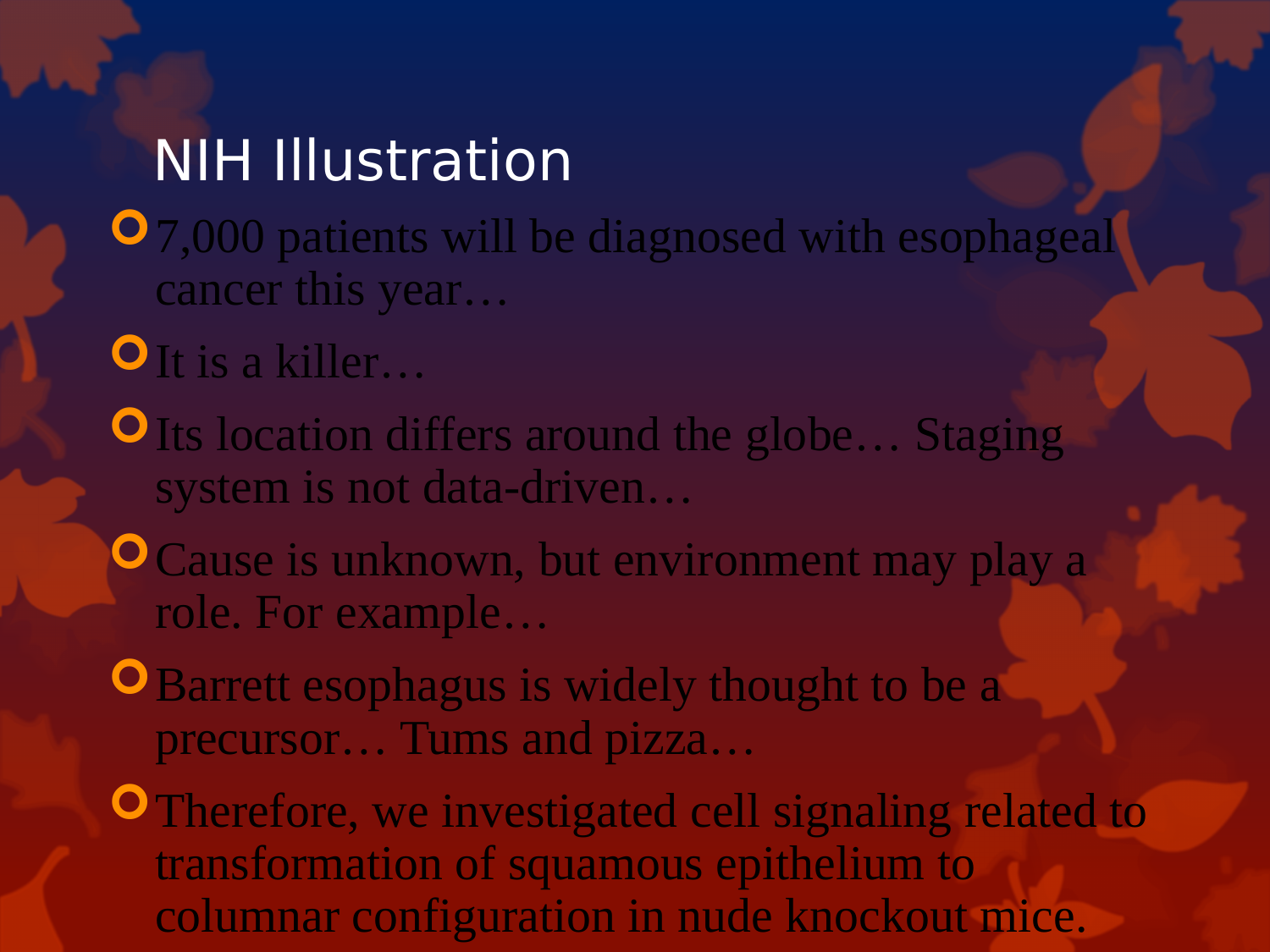

# NIH Illustration
7,000 patients will be diagnosed with esophageal cancer this year…
It is a killer…
Its location differs around the globe… Staging system is not data-driven…
Cause is unknown, but environment may play a role. For example…
Barrett esophagus is widely thought to be a precursor… Tums and pizza…
Therefore, we investigated cell signaling related to transformation of squamous epithelium to columnar configuration in nude knockout mice.